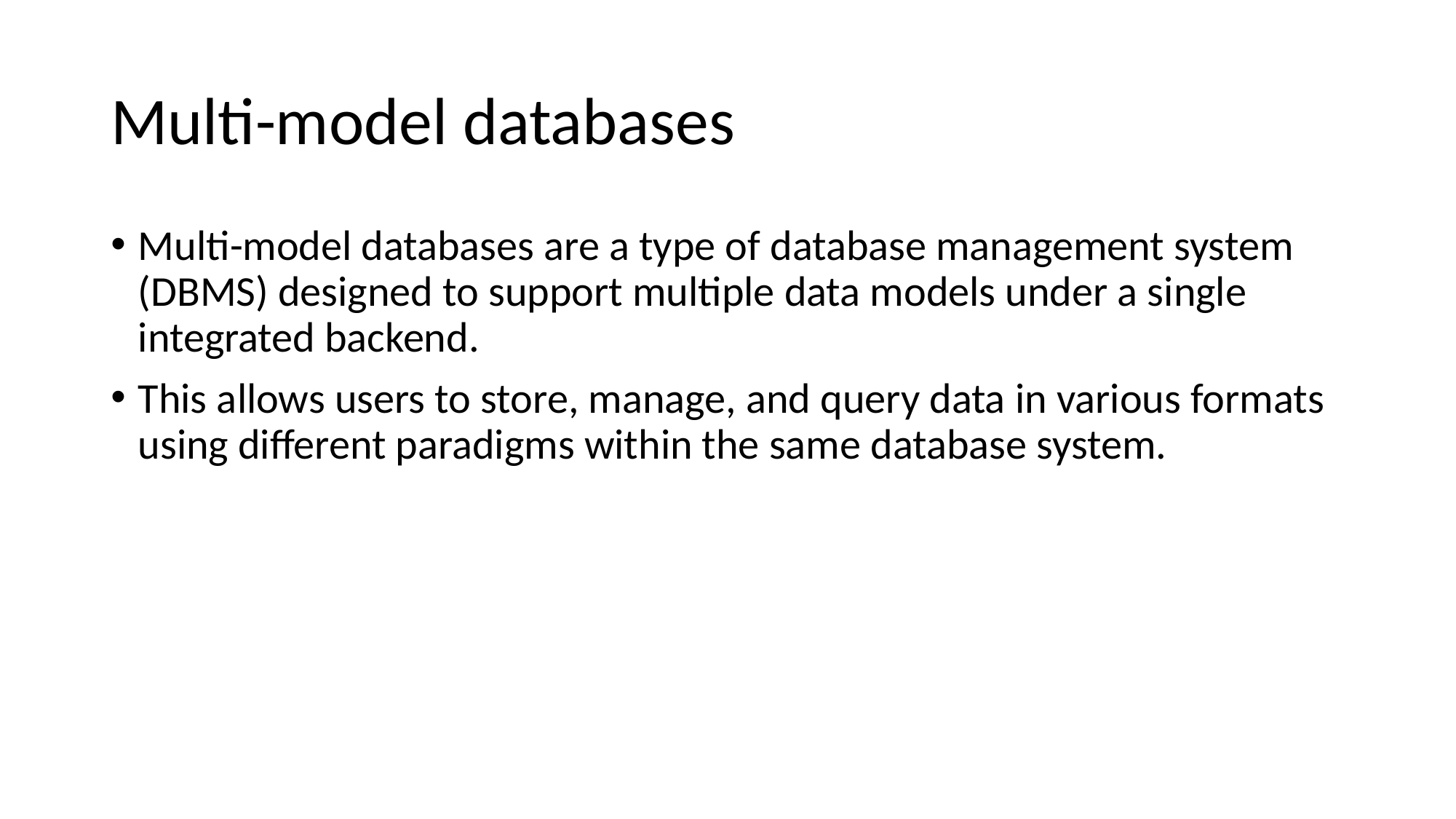

# Multi-model databases
Multi-model databases are a type of database management system (DBMS) designed to support multiple data models under a single integrated backend.
This allows users to store, manage, and query data in various formats using different paradigms within the same database system.